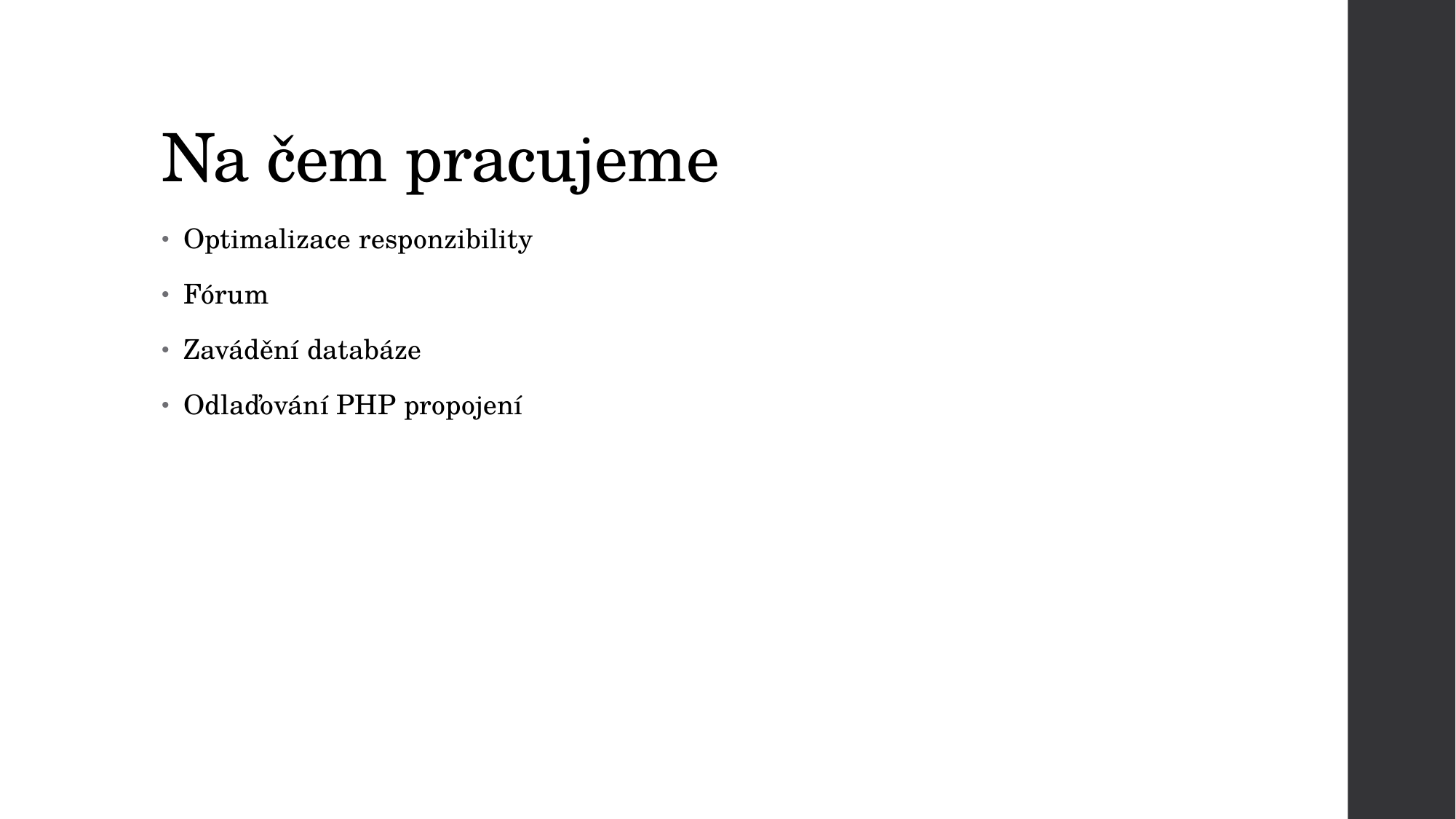

# Na čem pracujeme
Optimalizace responzibility
Fórum
Zavádění databáze
Odlaďování PHP propojení